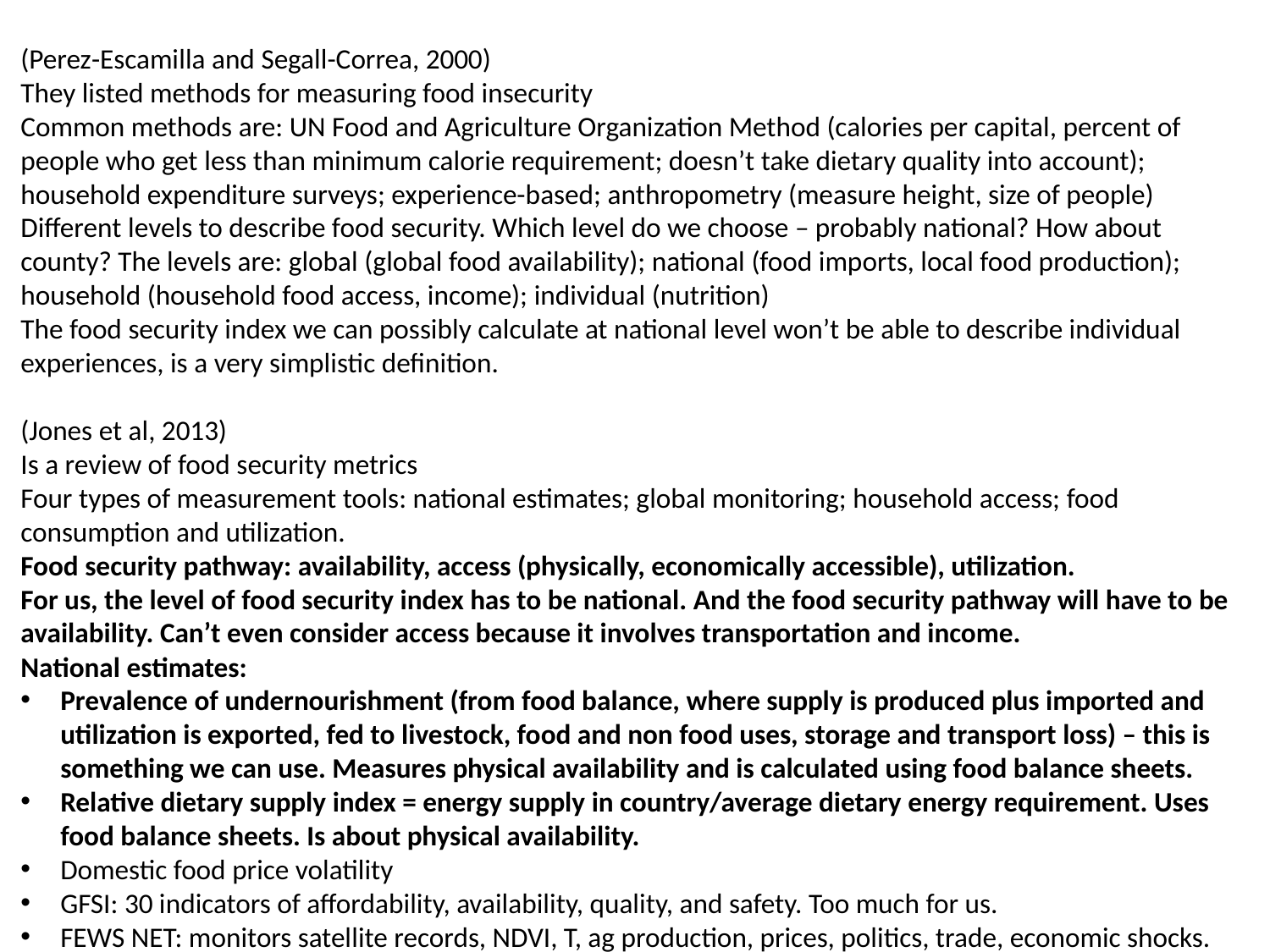

(Perez-Escamilla and Segall-Correa, 2000)
They listed methods for measuring food insecurity
Common methods are: UN Food and Agriculture Organization Method (calories per capital, percent of people who get less than minimum calorie requirement; doesn’t take dietary quality into account); household expenditure surveys; experience-based; anthropometry (measure height, size of people)
Different levels to describe food security. Which level do we choose – probably national? How about county? The levels are: global (global food availability); national (food imports, local food production); household (household food access, income); individual (nutrition)
The food security index we can possibly calculate at national level won’t be able to describe individual experiences, is a very simplistic definition.

(Jones et al, 2013)
Is a review of food security metrics
Four types of measurement tools: national estimates; global monitoring; household access; food consumption and utilization.
Food security pathway: availability, access (physically, economically accessible), utilization.
For us, the level of food security index has to be national. And the food security pathway will have to be availability. Can’t even consider access because it involves transportation and income.
National estimates:
Prevalence of undernourishment (from food balance, where supply is produced plus imported and utilization is exported, fed to livestock, food and non food uses, storage and transport loss) – this is something we can use. Measures physical availability and is calculated using food balance sheets.
Relative dietary supply index = energy supply in country/average dietary energy requirement. Uses food balance sheets. Is about physical availability.
Domestic food price volatility
GFSI: 30 indicators of affordability, availability, quality, and safety. Too much for us.
FEWS NET: monitors satellite records, NDVI, T, ag production, prices, politics, trade, economic shocks. Measures physical and economic access, done monthly by USAID – but too much for us.
CFSVAs: surveys and secondary data.